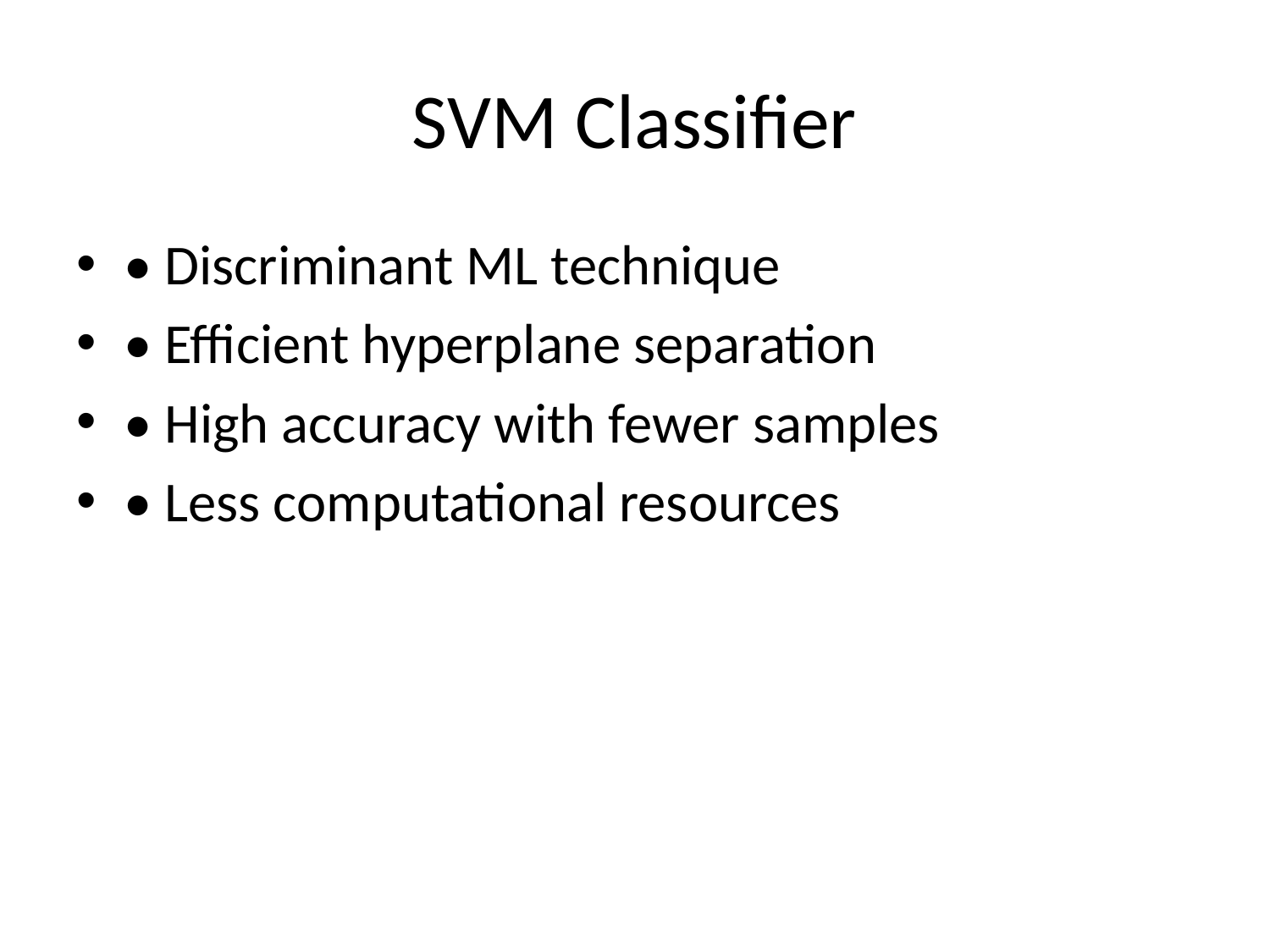

# SVM Classifier
• Discriminant ML technique
• Efficient hyperplane separation
• High accuracy with fewer samples
• Less computational resources